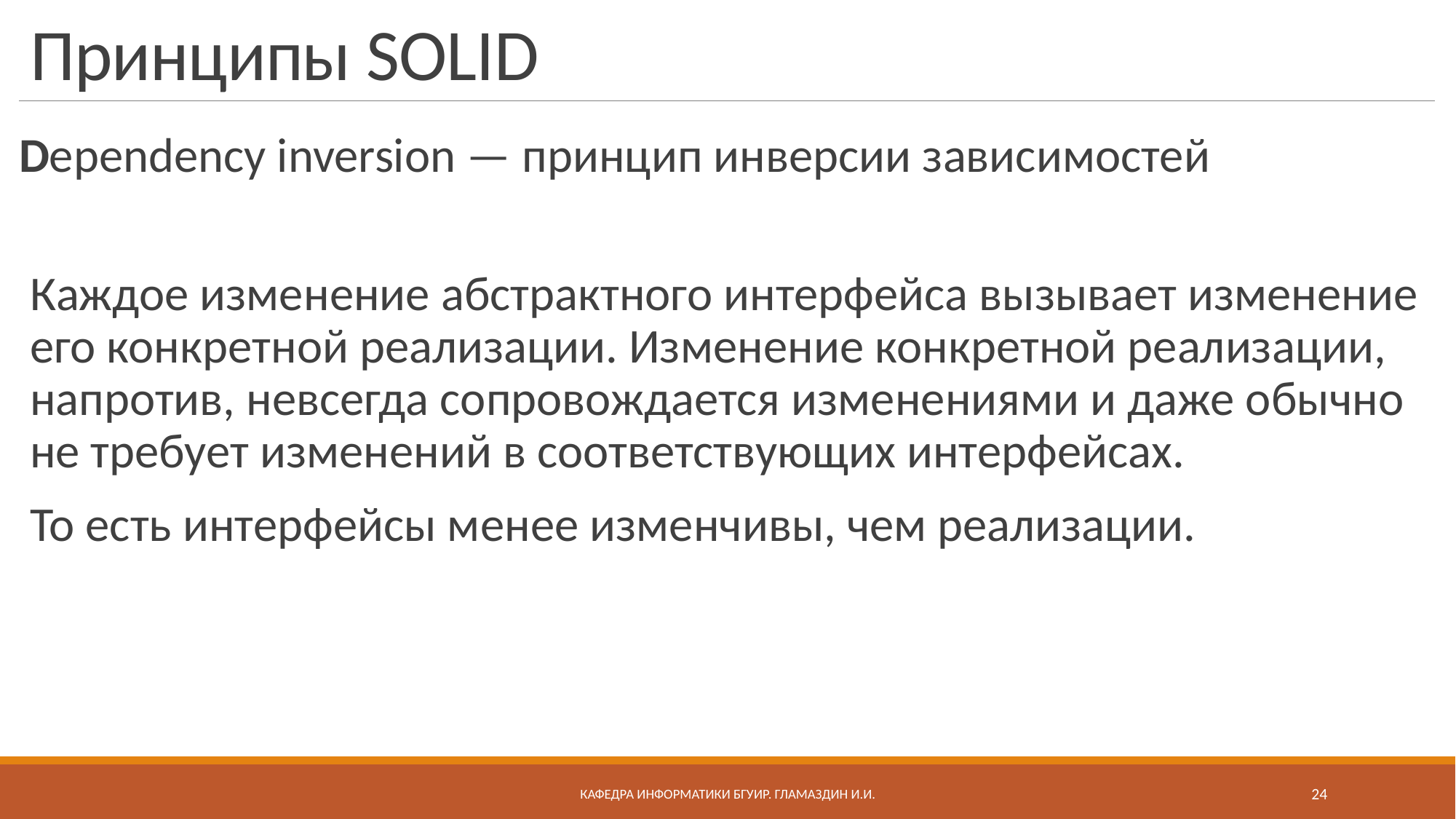

# Принципы SOLID
Dependency inversion — принцип инверсии зависимостей

Каждое изменение абстрактного интерфейса вызывает изменение его конкретной реализации. Изменение конкретной реализации, напротив, невсегда сопровождается изменениями и даже обычно не требует изменений в соответствующих интерфейсах.
То есть интерфейсы менее изменчивы, чем реализации.

Кафедра информатики бгуир. Гламаздин И.и.
24